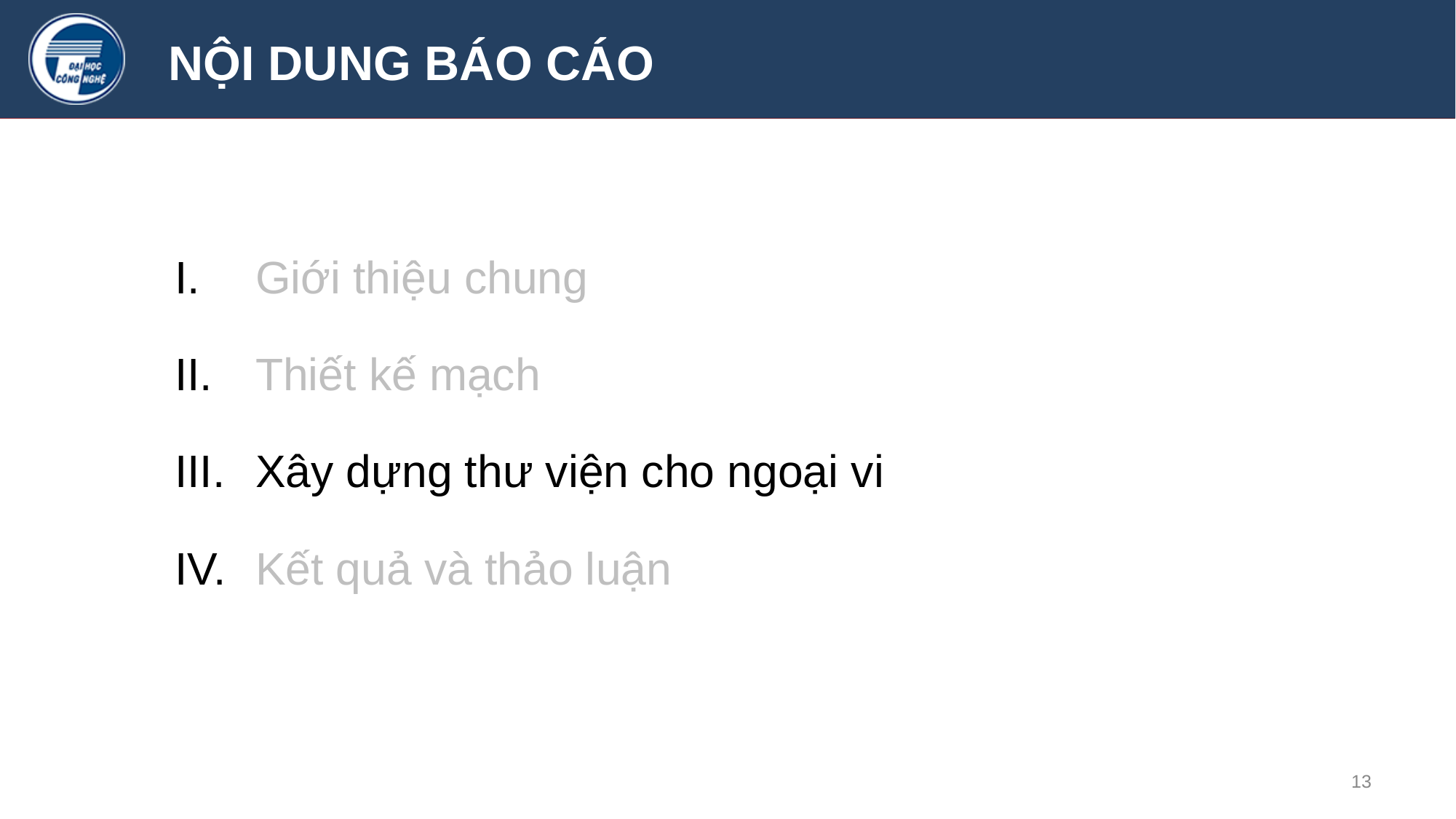

# NỘI DUNG BÁO CÁO
 Giới thiệu chung
 Thiết kế mạch
 Xây dựng thư viện cho ngoại vi
 Kết quả và thảo luận
13